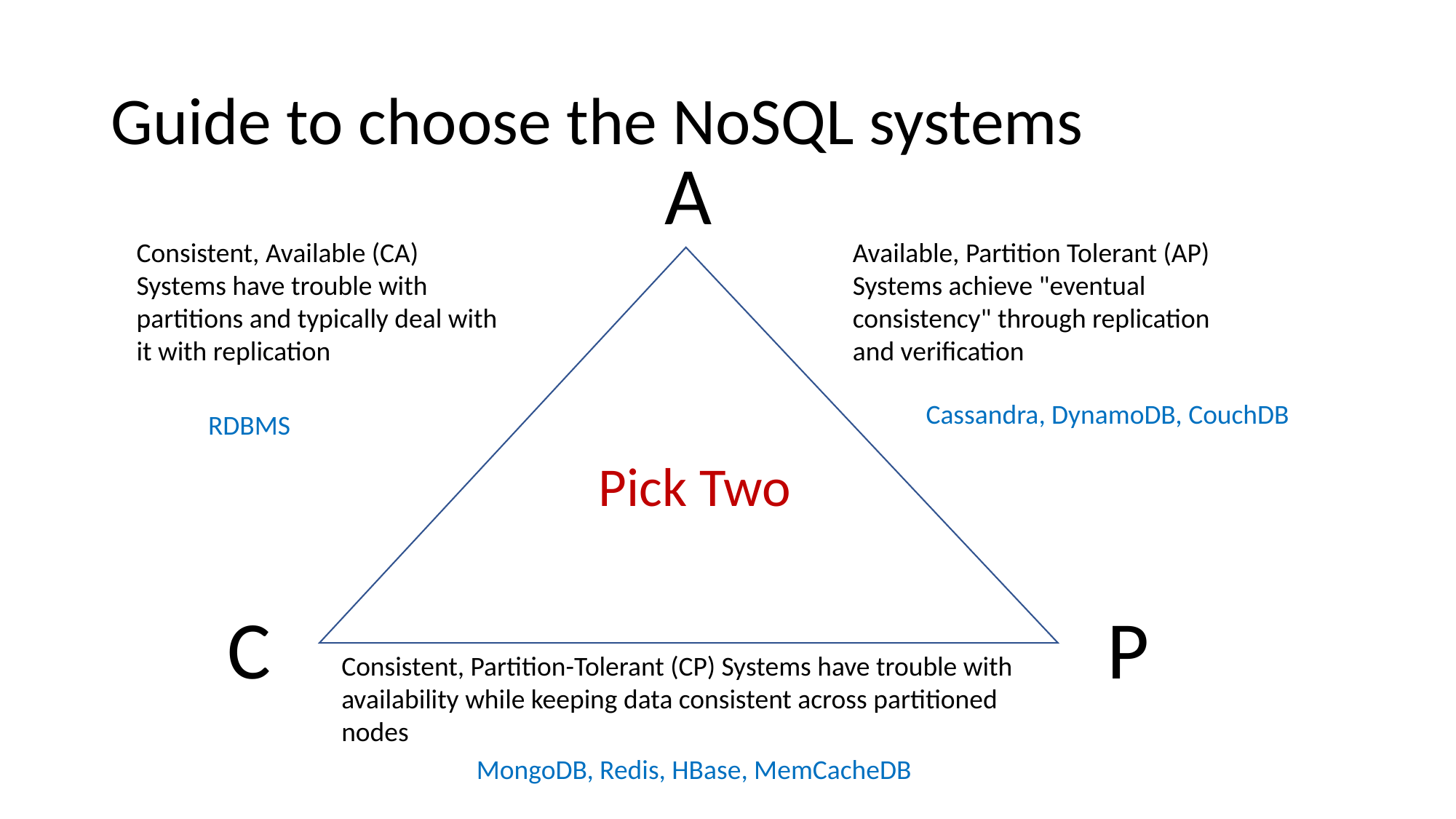

# Guide to choose the NoSQL systems
A
Available, Partition Tolerant (AP) Systems achieve "eventual consistency" through replication and verification
Consistent, Available (CA) Systems have trouble with partitions and typically deal with it with replication

Cassandra, DynamoDB, CouchDB
RDBMS
Pick Two
C
P
Consistent, Partition-Tolerant (CP) Systems have trouble with availability while keeping data consistent across partitioned nodes
MongoDB, Redis, HBase, MemCacheDB